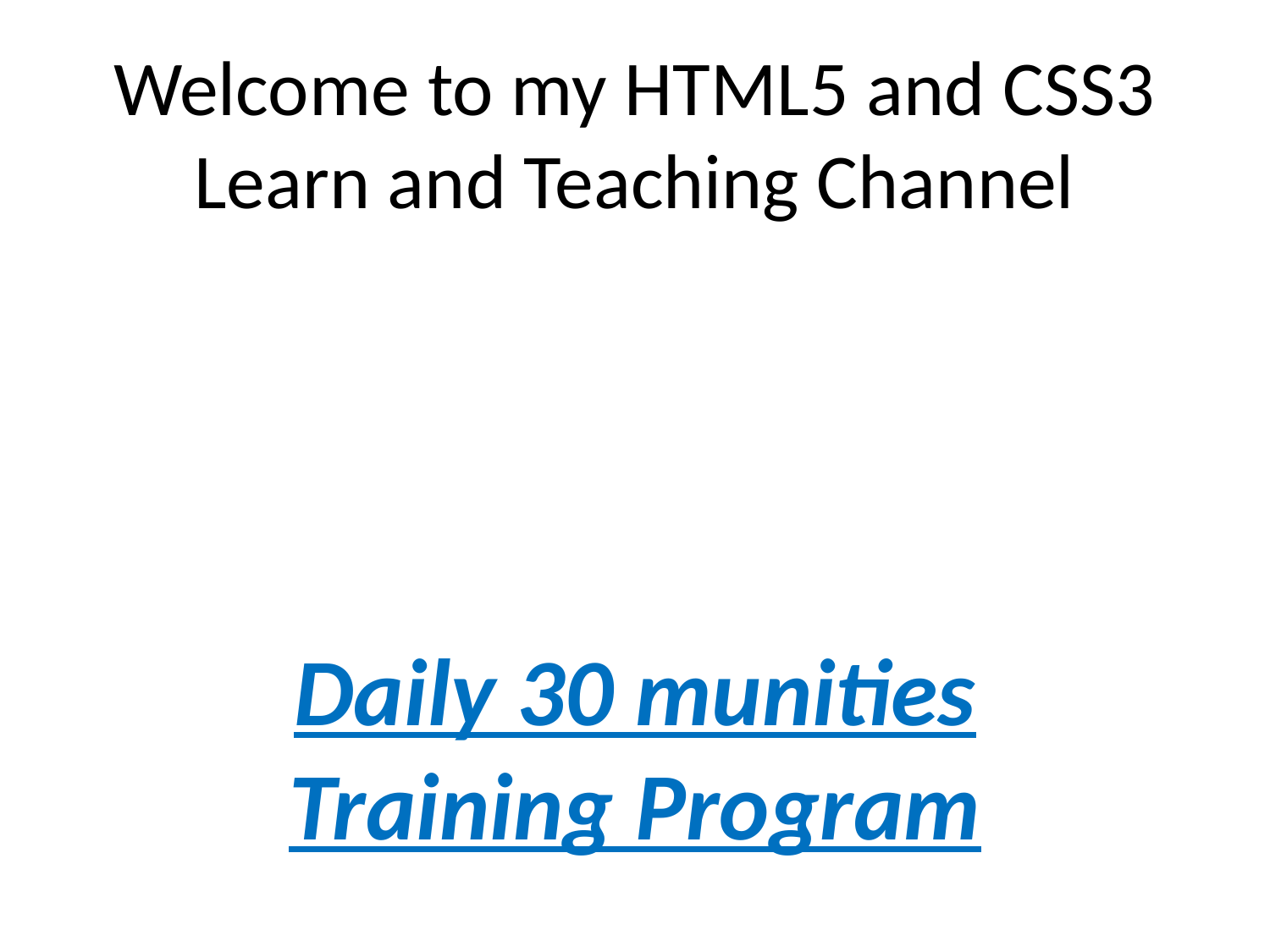

# Welcome to my HTML5 and CSS3 Learn and Teaching Channel
Daily 30 munities Training Program